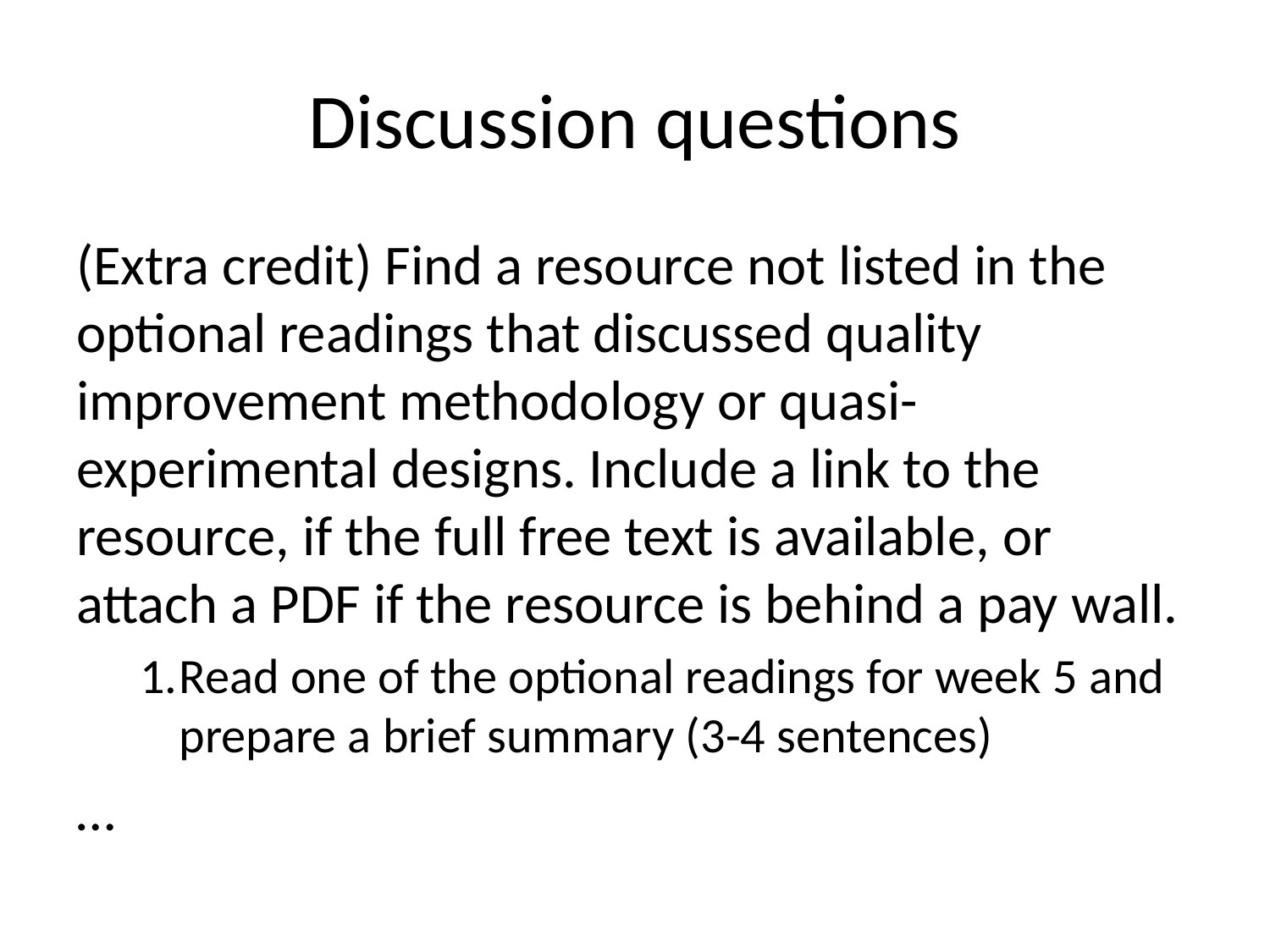

# Discussion questions
(Extra credit) Find a resource not listed in the optional readings that discussed quality improvement methodology or quasi-experimental designs. Include a link to the resource, if the full free text is available, or attach a PDF if the resource is behind a pay wall.
Read one of the optional readings for week 5 and prepare a brief summary (3-4 sentences)
…